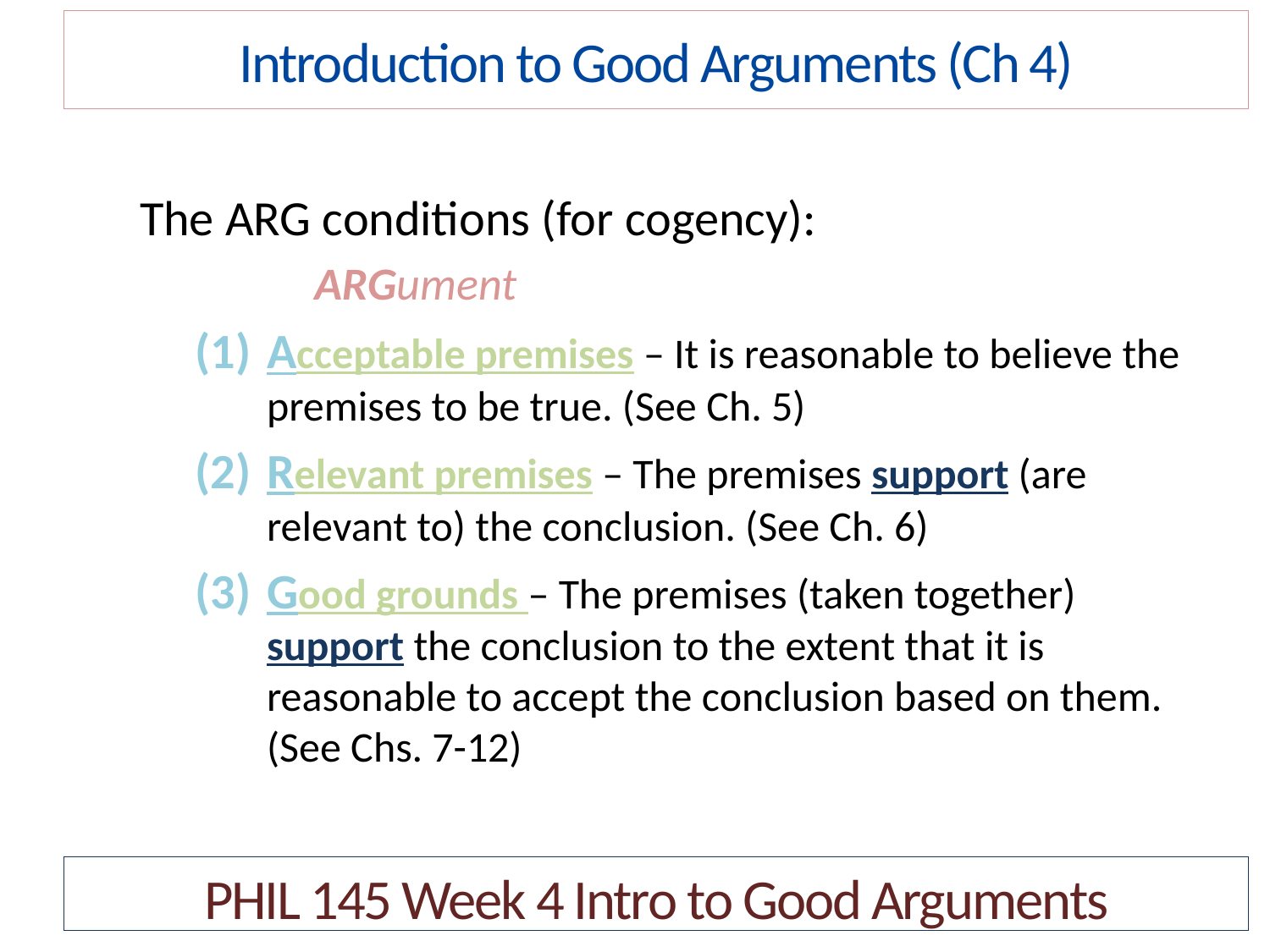

Introduction to Good Arguments (Ch 4)
The ARG conditions (for cogency):
		ARGument
Acceptable premises – It is reasonable to believe the premises to be true. (See Ch. 5)
Relevant premises – The premises support (are relevant to) the conclusion. (See Ch. 6)
Good grounds – The premises (taken together) support the conclusion to the extent that it is reasonable to accept the conclusion based on them. (See Chs. 7-12)
PHIL 145 Week 4 Intro to Good Arguments